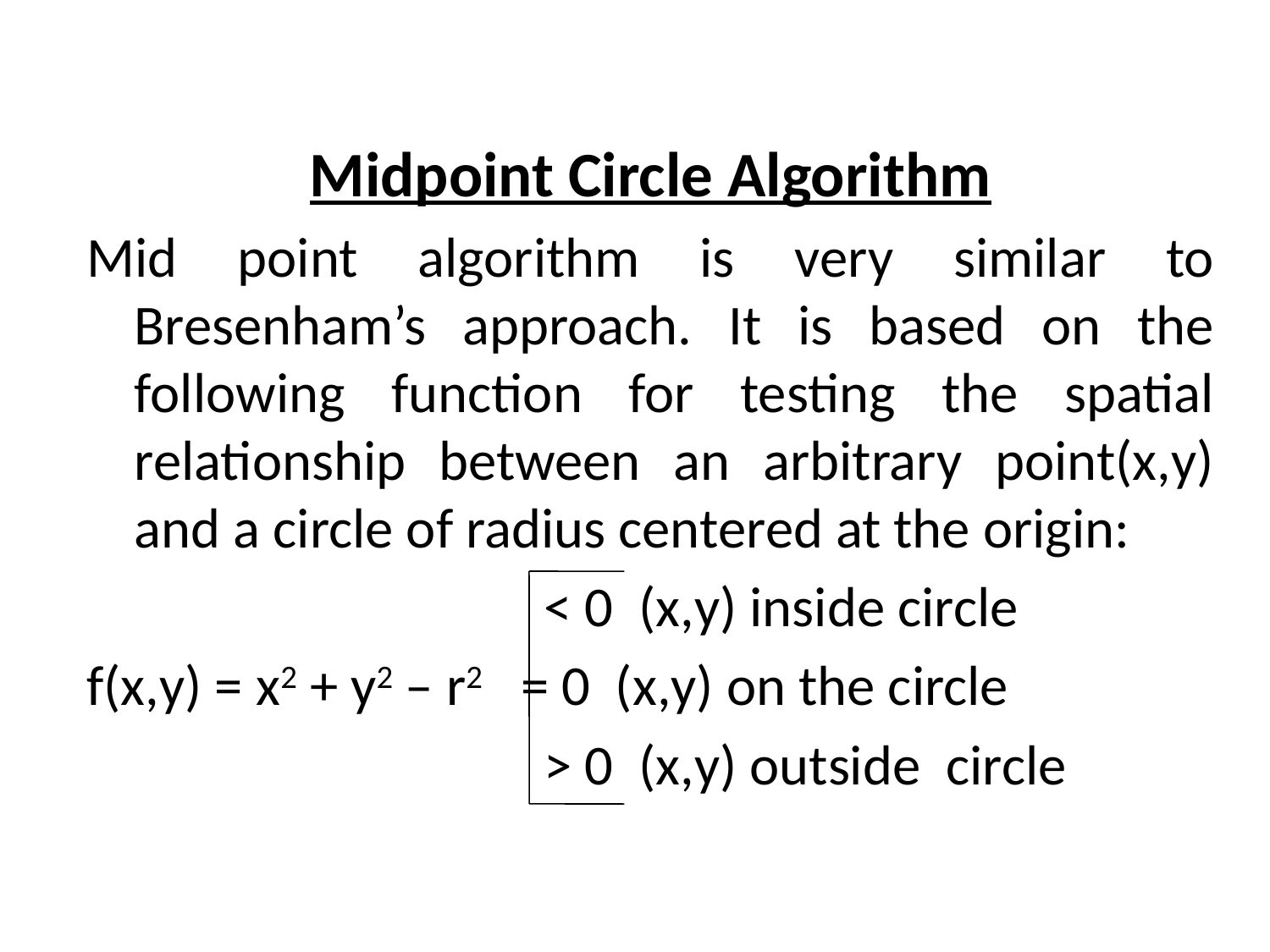

Midpoint Circle Algorithm
Mid point algorithm is very similar to Bresenham’s approach. It is based on the following function for testing the spatial relationship between an arbitrary point(x,y) and a circle of radius centered at the origin:
                                    < 0  (x,y) inside circle
f(x,y) = x2 + y2 – r2   = 0  (x,y) on the circle
                                    > 0  (x,y) outside  circle